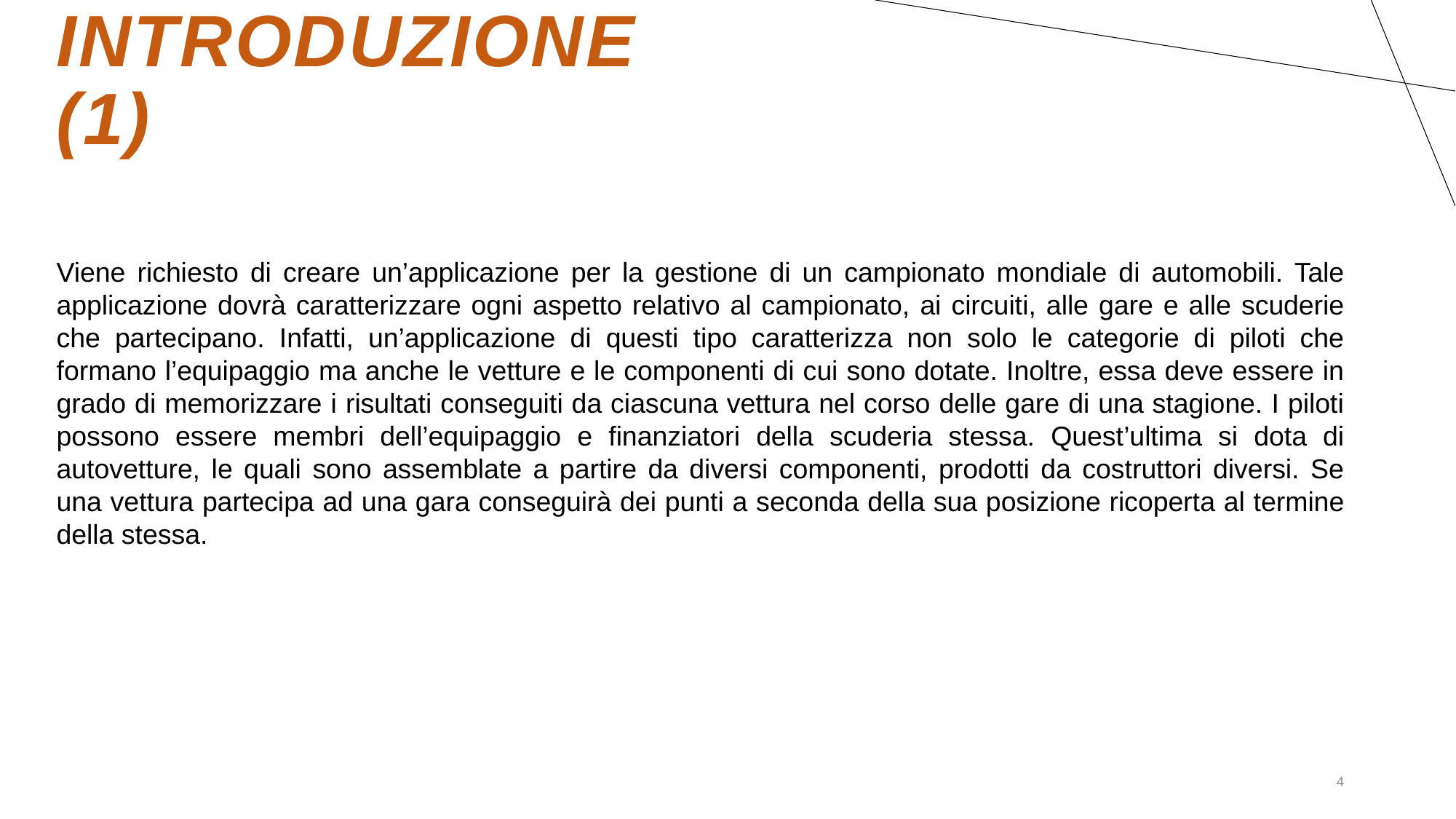

INTRODUZIONE (1)
Viene richiesto di creare un’applicazione per la gestione di un campionato mondiale di automobili. Tale applicazione dovrà caratterizzare ogni aspetto relativo al campionato, ai circuiti, alle gare e alle scuderie che partecipano. Infatti, un’applicazione di questi tipo caratterizza non solo le categorie di piloti che formano l’equipaggio ma anche le vetture e le componenti di cui sono dotate. Inoltre, essa deve essere in grado di memorizzare i risultati conseguiti da ciascuna vettura nel corso delle gare di una stagione. I piloti possono essere membri dell’equipaggio e finanziatori della scuderia stessa. Quest’ultima si dota di autovetture, le quali sono assemblate a partire da diversi componenti, prodotti da costruttori diversi. Se una vettura partecipa ad una gara conseguirà dei punti a seconda della sua posizione ricoperta al termine della stessa.
4